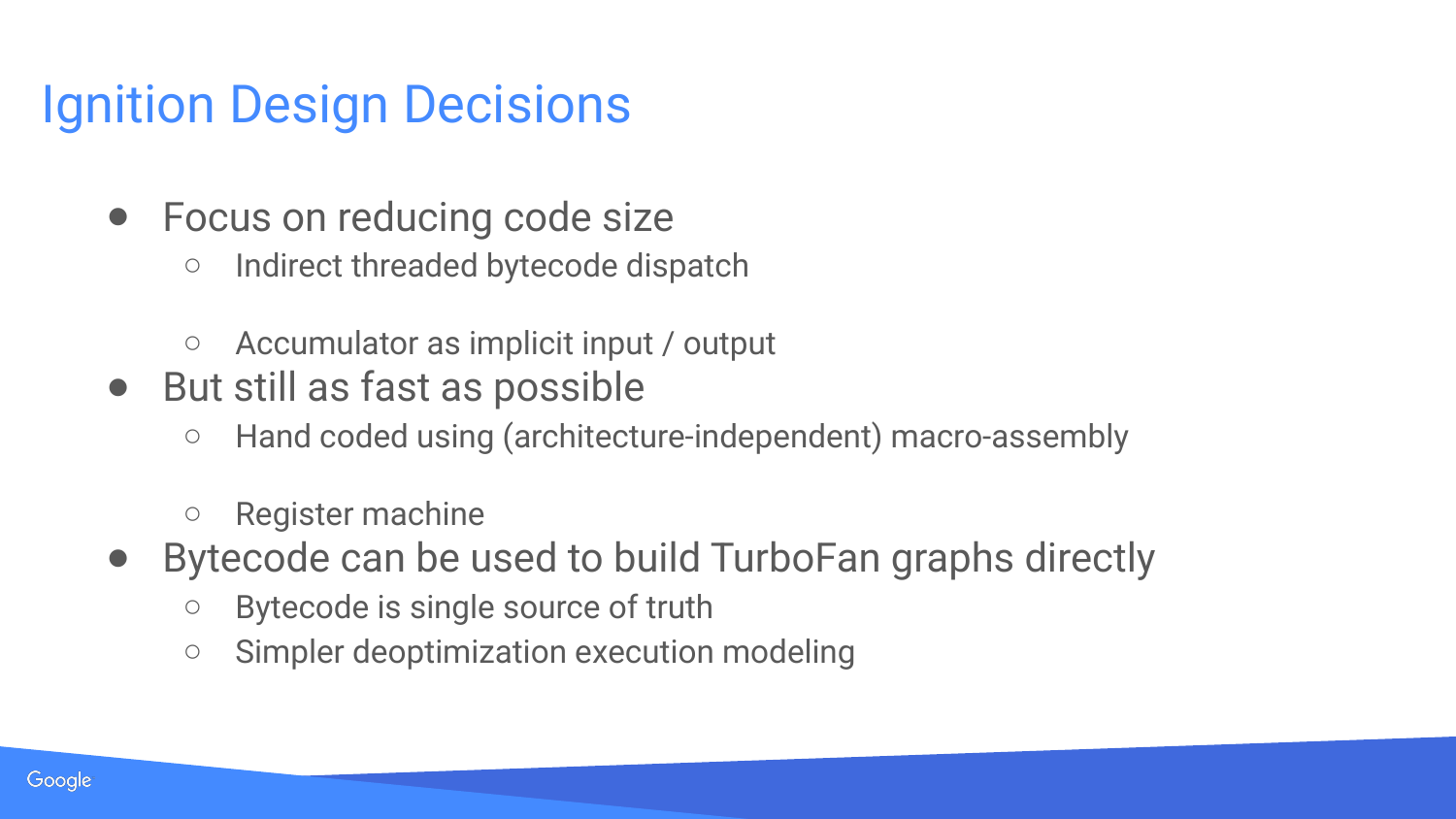

# Ignition Design Decisions
Focus on reducing code size
Indirect threaded bytecode dispatch
Accumulator as implicit input / output
But still as fast as possible
Hand coded using (architecture-independent) macro-assembly
Register machine
Bytecode can be used to build TurboFan graphs directly
Bytecode is single source of truth
Simpler deoptimization execution modeling